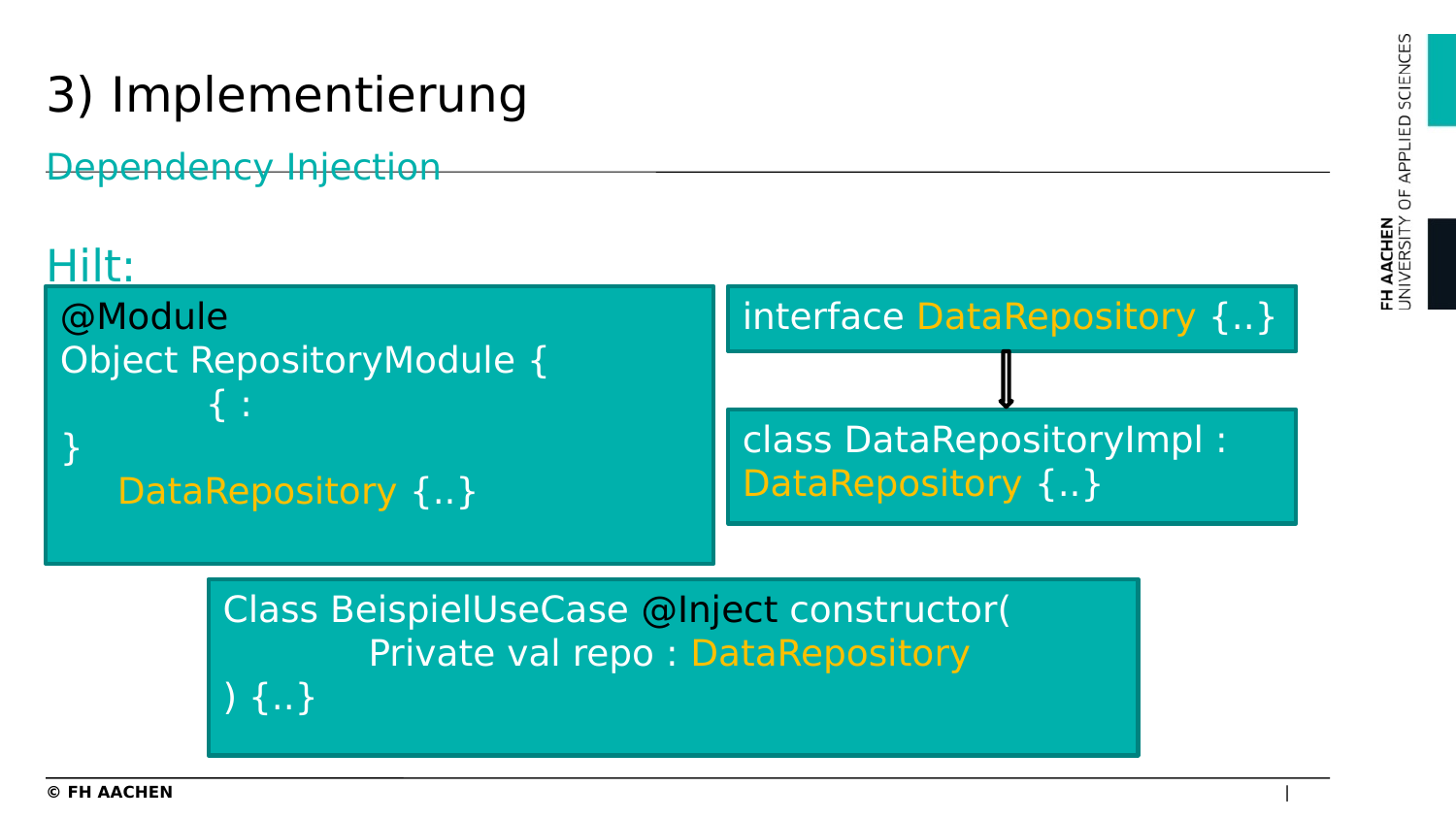

# 3) Implementierung Dependency Injection
Hilt:
@Module
Object RepositoryModule {
		{ :
}
	DataRepository {..}
interface DataRepository {..}

class DataRepositoryImpl : DataRepository {..}
Class BeispielUseCase @Inject constructor(
	Private val repo : DataRepository
) {..}
© FH AACHEN
  |
23